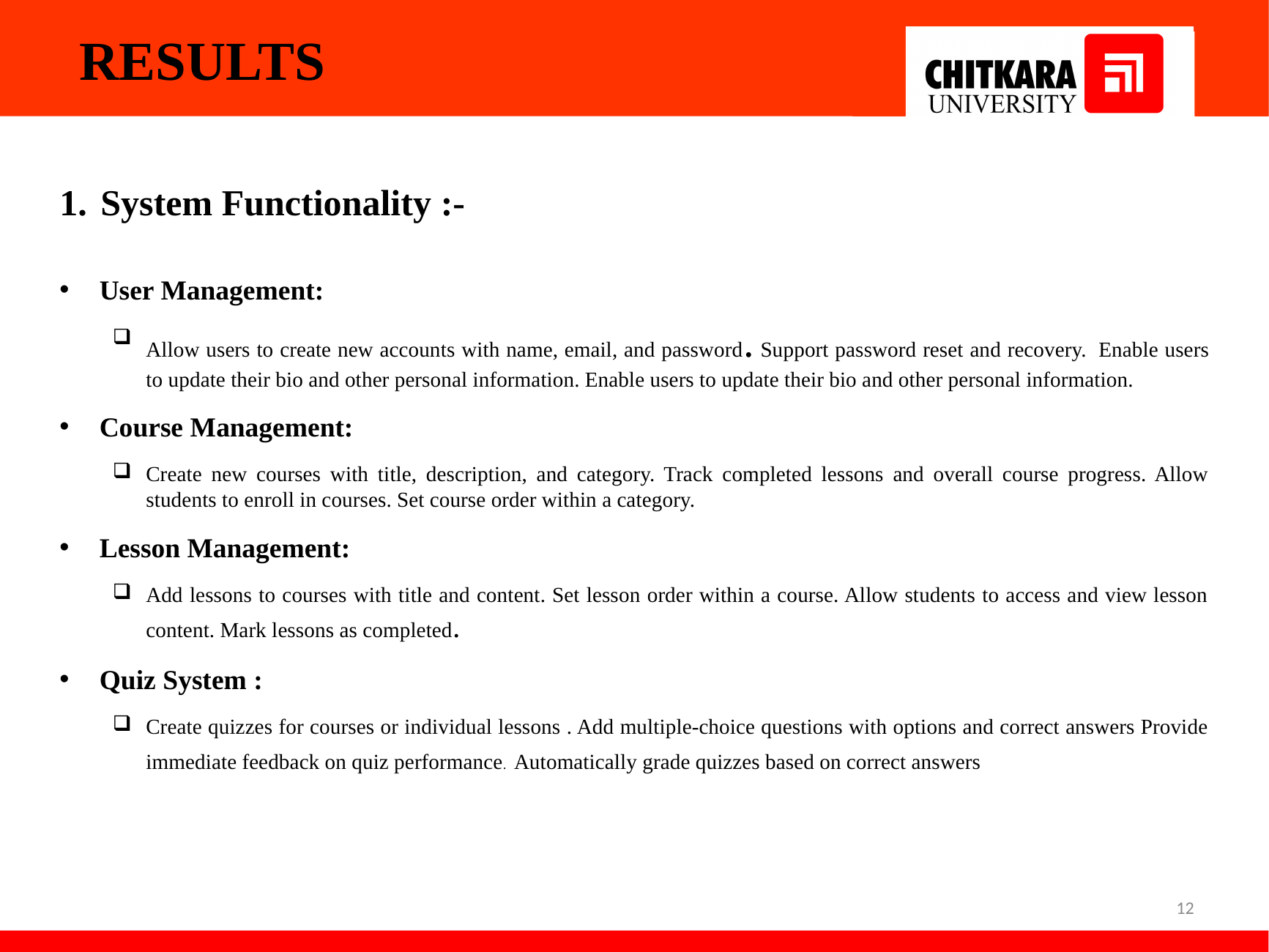

# results
System Functionality :-

User Management:
Allow users to create new accounts with name, email, and password. Support password reset and recovery. Enable users to update their bio and other personal information. Enable users to update their bio and other personal information.
Course Management:
Create new courses with title, description, and category. Track completed lessons and overall course progress. Allow students to enroll in courses. Set course order within a category.
Lesson Management:
Add lessons to courses with title and content. Set lesson order within a course. Allow students to access and view lesson content. Mark lessons as completed.
Quiz System :
Create quizzes for courses or individual lessons . Add multiple-choice questions with options and correct answers Provide immediate feedback on quiz performance. Automatically grade quizzes based on correct answers
12